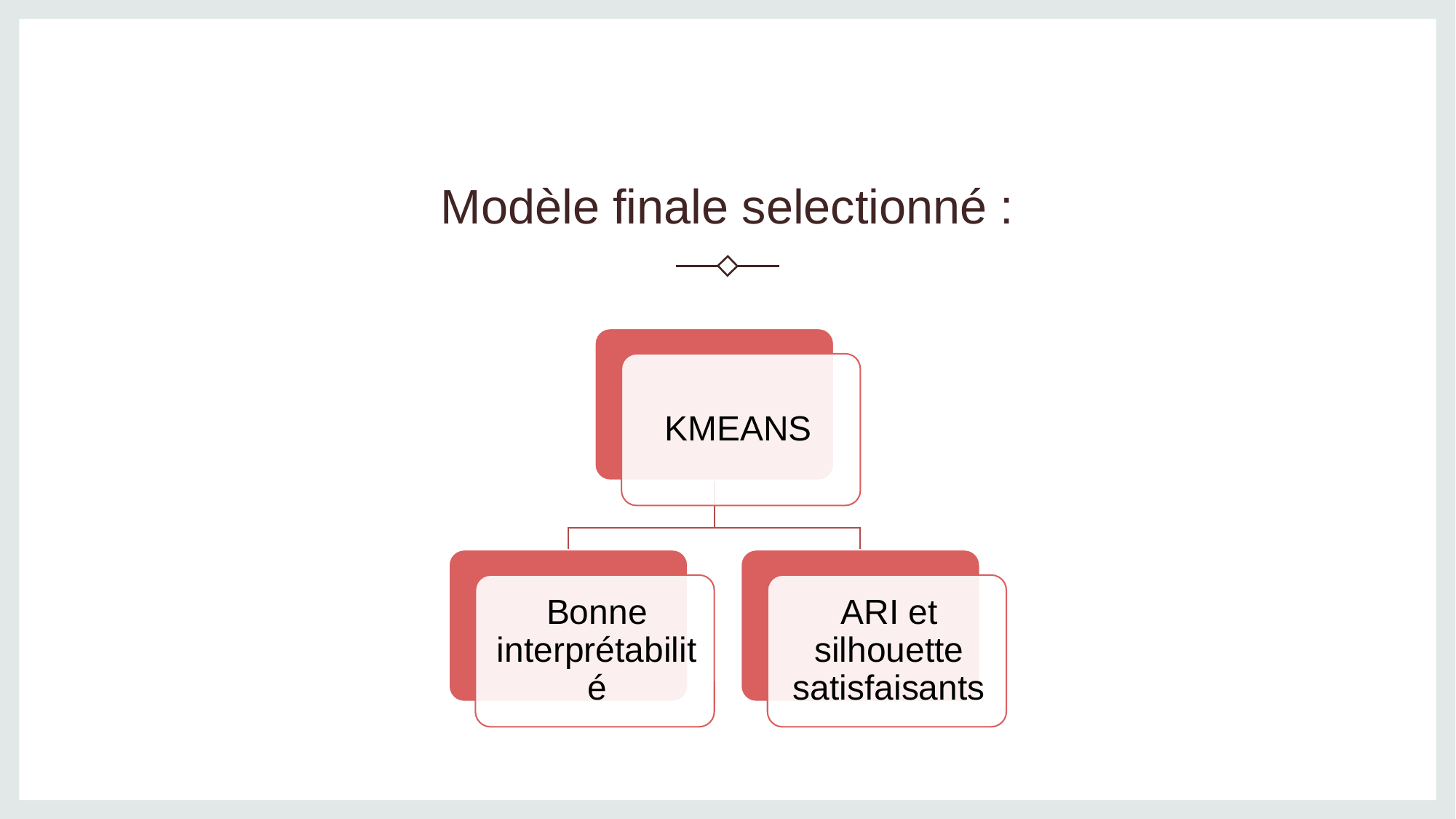

# Modèle finale selectionné :

KMEANS
Bonne interprétabilité
ARI et silhouette satisfaisants